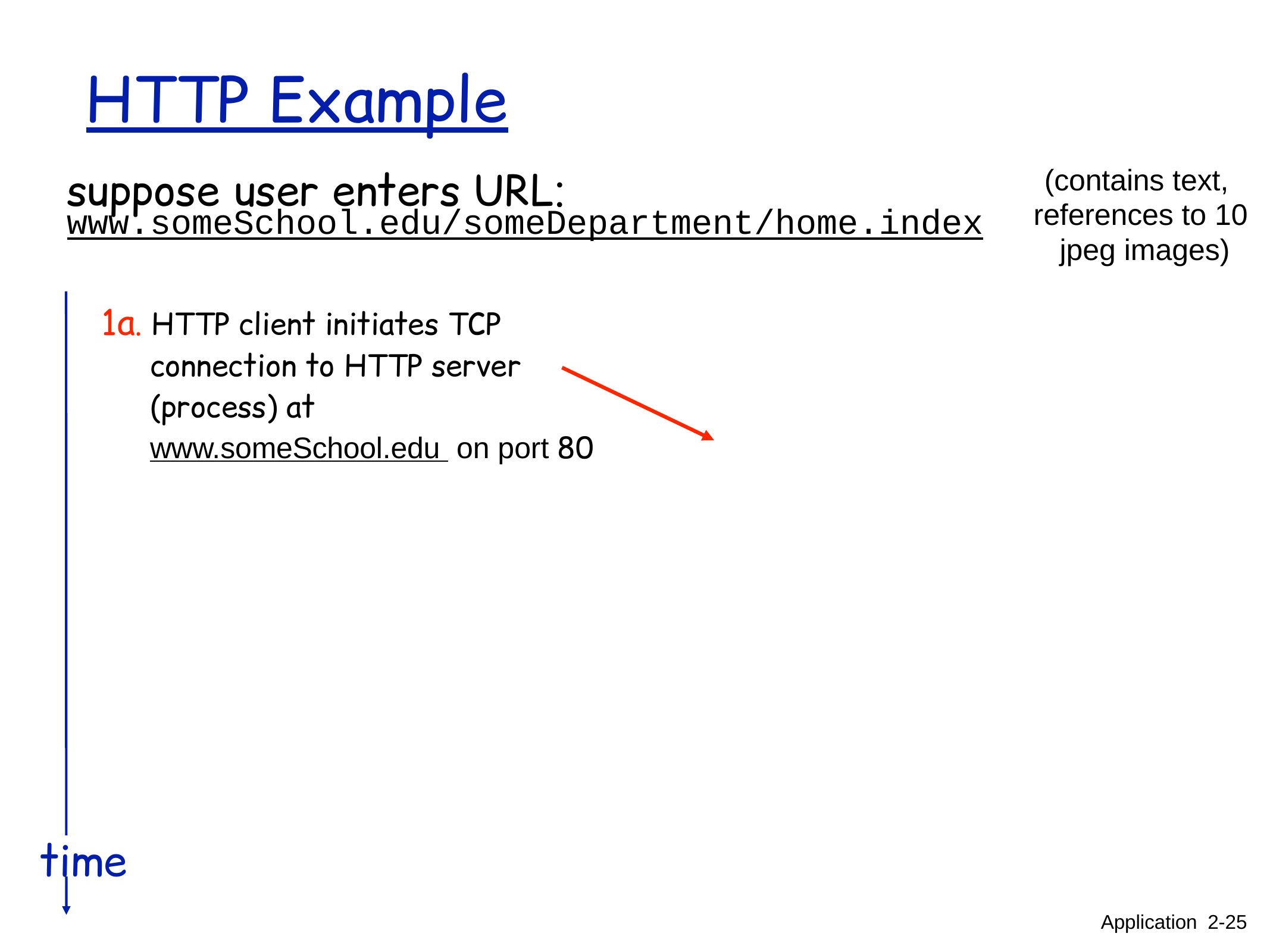

# HTTP Example

(contains text,  references to 10  jpeg images)
suppose	user	enters URL:
www.someSchool.edu/someDepartment/home.index

1a. HTTP client initiates TCP  connection to HTTP server  (process) at www.someSchool.edu  on port 80

time

Application 2-25